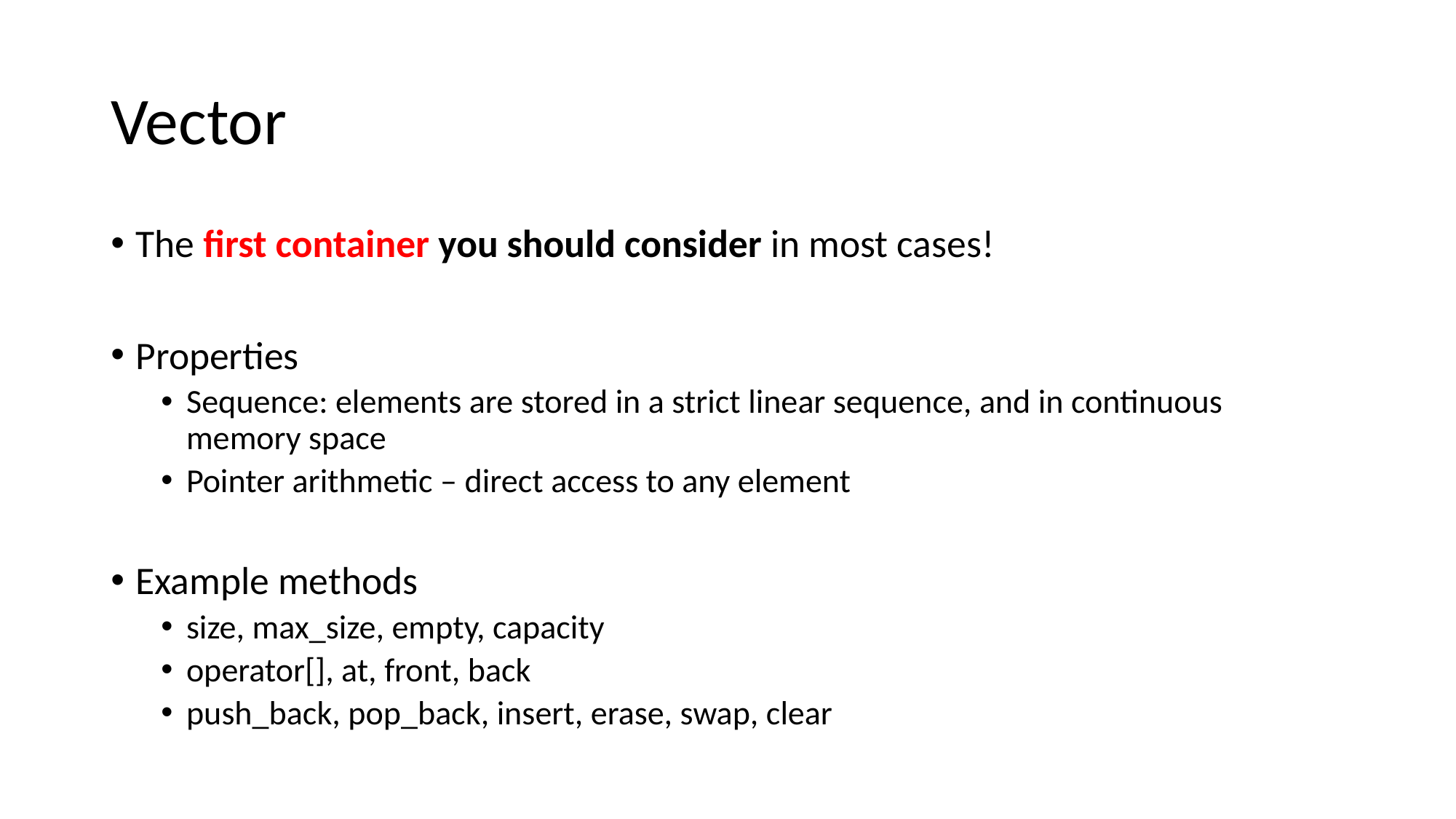

# Vector
The first container you should consider in most cases!

Properties
Sequence: elements are stored in a strict linear sequence, and in continuous memory space
Pointer arithmetic – direct access to any element

Example methods
size, max_size, empty, capacity
operator[], at, front, back
push_back, pop_back, insert, erase, swap, clear